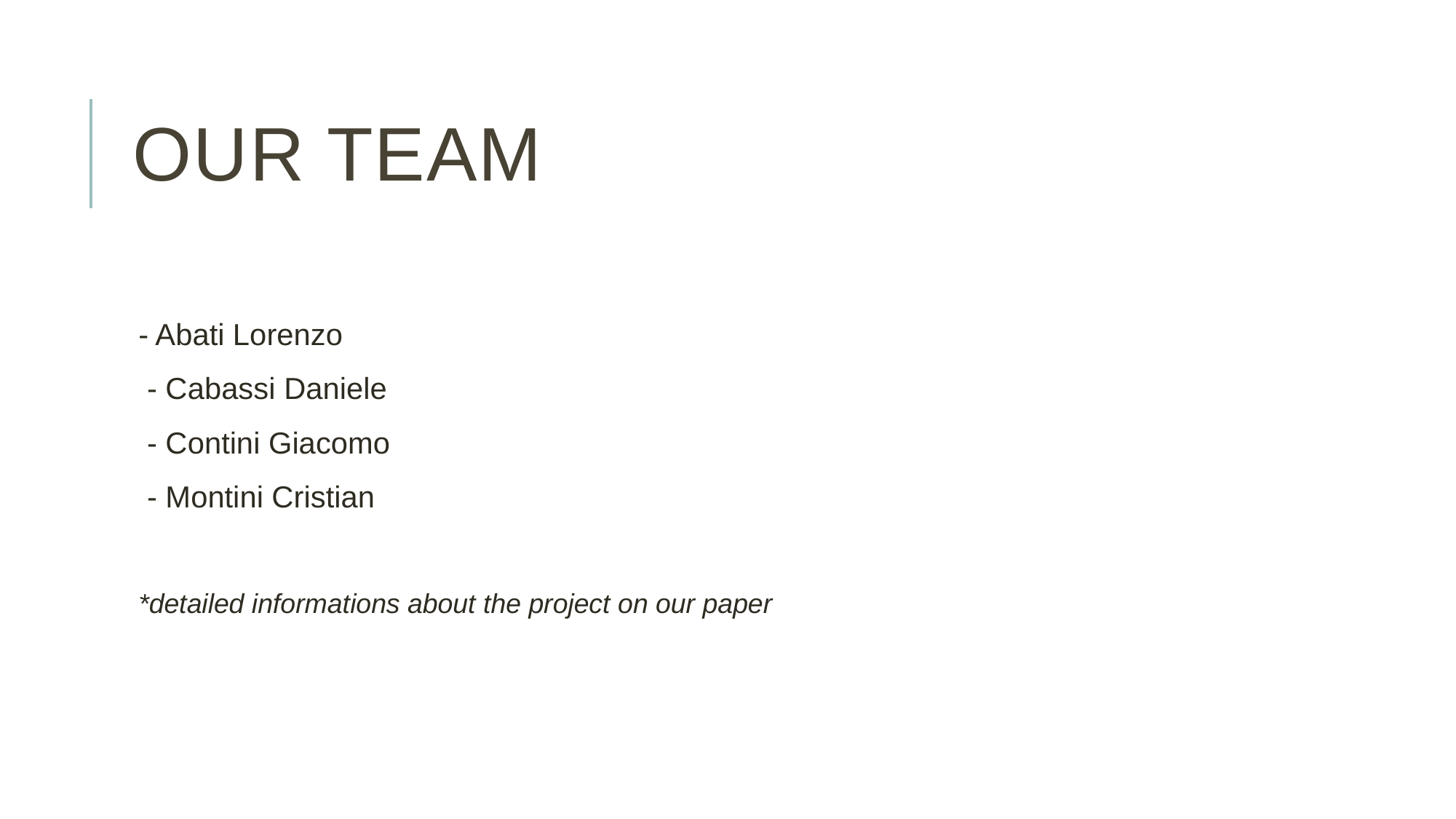

# Our team

- Abati Lorenzo
 - Cabassi Daniele
 - Contini Giacomo
 - Montini Cristian

*detailed informations about the project on our paper